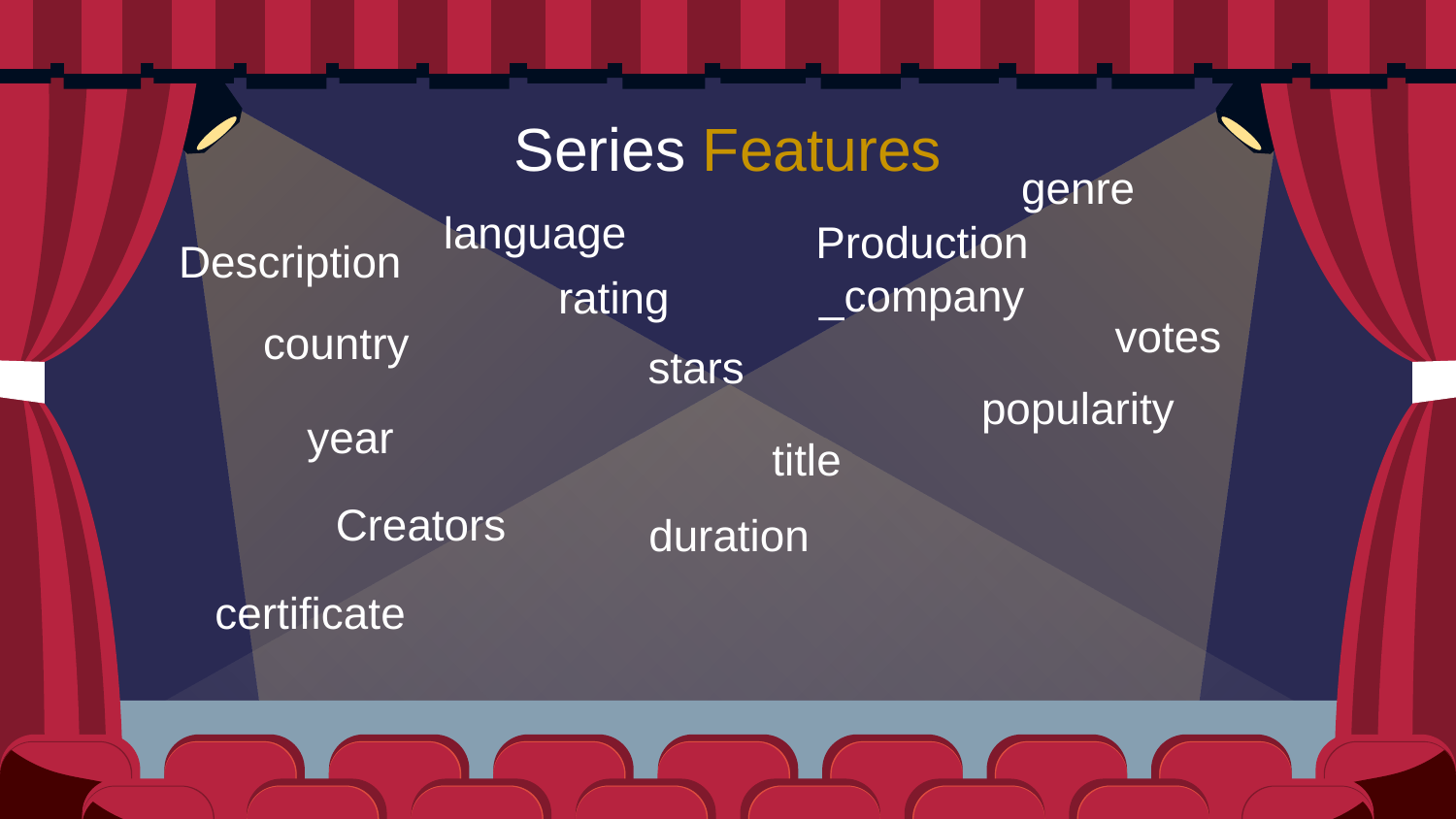

Series Features
genre
language
# Description
Production _company
rating
votes
country
stars
popularity
year
title
Creators
duration
certificate